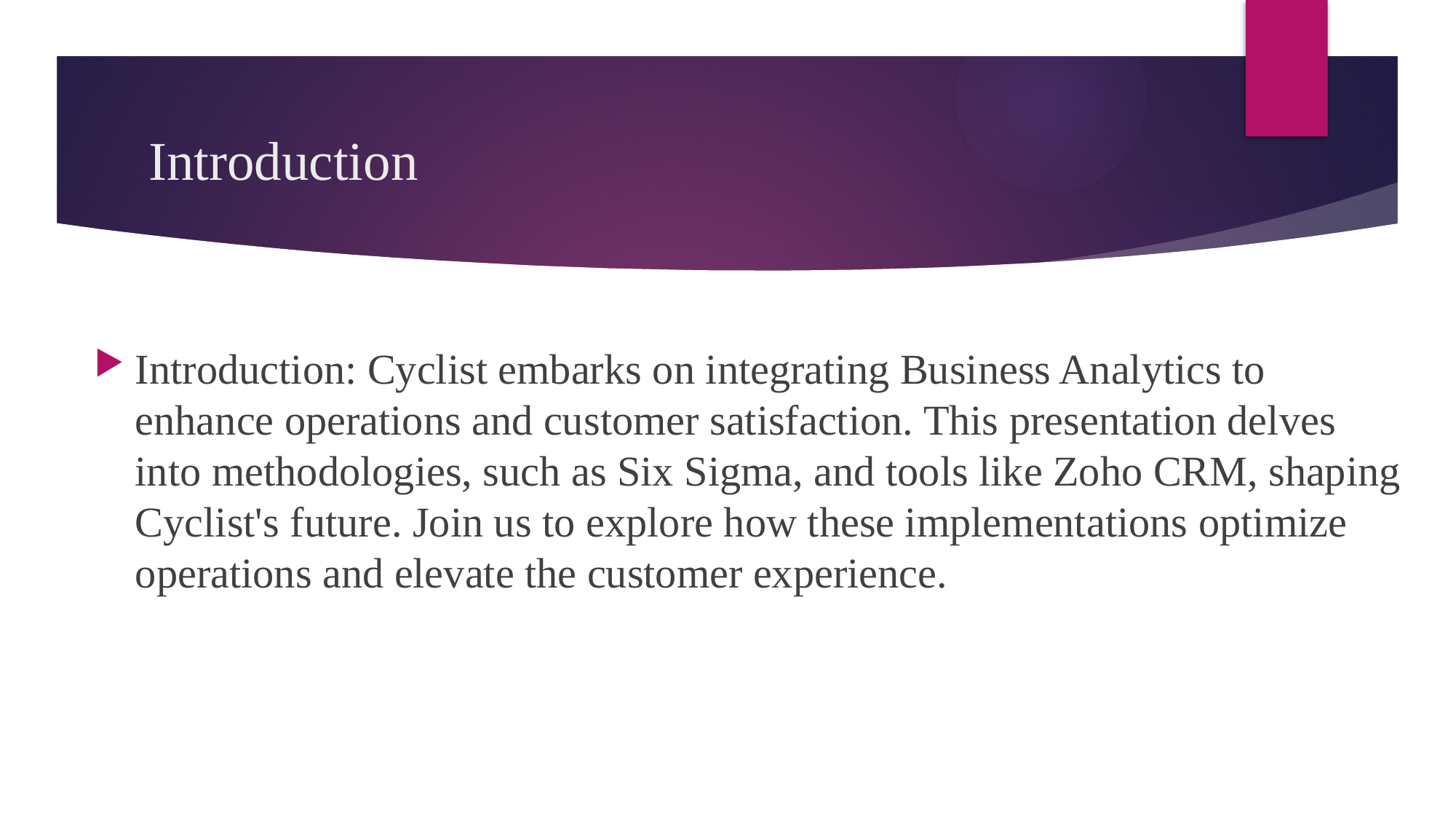

# Introduction

Introduction: Cyclist embarks on integrating Business Analytics to enhance operations and customer satisfaction. This presentation delves into methodologies, such as Six Sigma, and tools like Zoho CRM, shaping Cyclist's future. Join us to explore how these implementations optimize operations and elevate the customer experience.